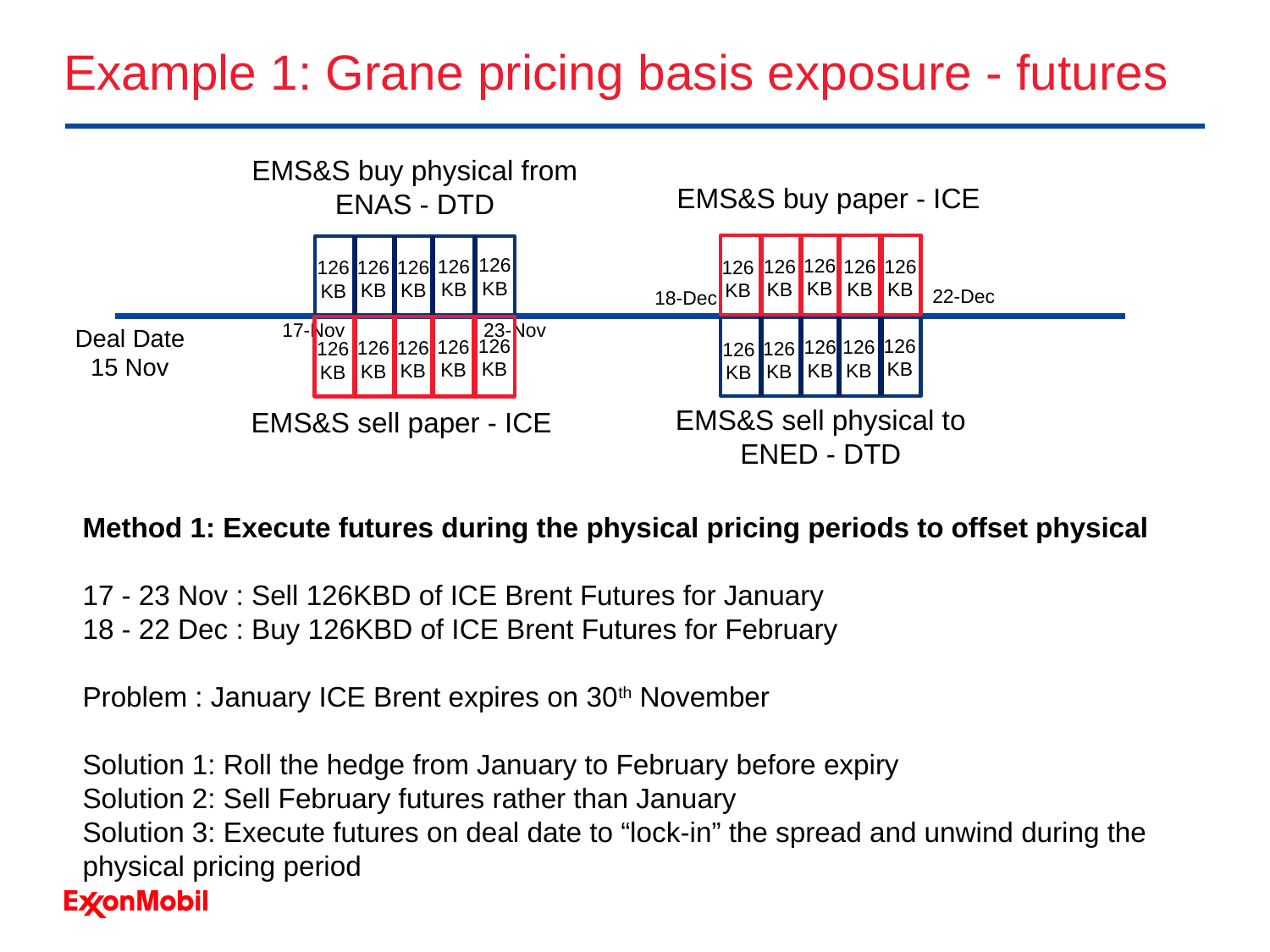

# Example 1: Grane pricing basis exposure - futures
EMS&S buy physical from ENAS - DTD
EMS&S buy paper - ICE

126
KB
126
KB
126
KB
126
KB
126
KB
126
KB
126
KB
126
KB
126
KB
126
KB
22-Dec
18-Dec
17-Nov
23-Nov
Deal Date
15 Nov

126
KB
126
KB
126
KB
126
KB
126
KB
126
KB
126
KB
126
KB
126
KB
126
KB
EMS&S sell physical to ENED - DTD
EMS&S sell paper - ICE
Method 1: Execute futures during the physical pricing periods to offset physical

17 - 23 Nov : Sell 126KBD of ICE Brent Futures for January
18 - 22 Dec : Buy 126KBD of ICE Brent Futures for February

Problem : January ICE Brent expires on 30th November

Solution 1: Roll the hedge from January to February before expiry
Solution 2: Sell February futures rather than January
Solution 3: Execute futures on deal date to “lock-in” the spread and unwind during the physical pricing period